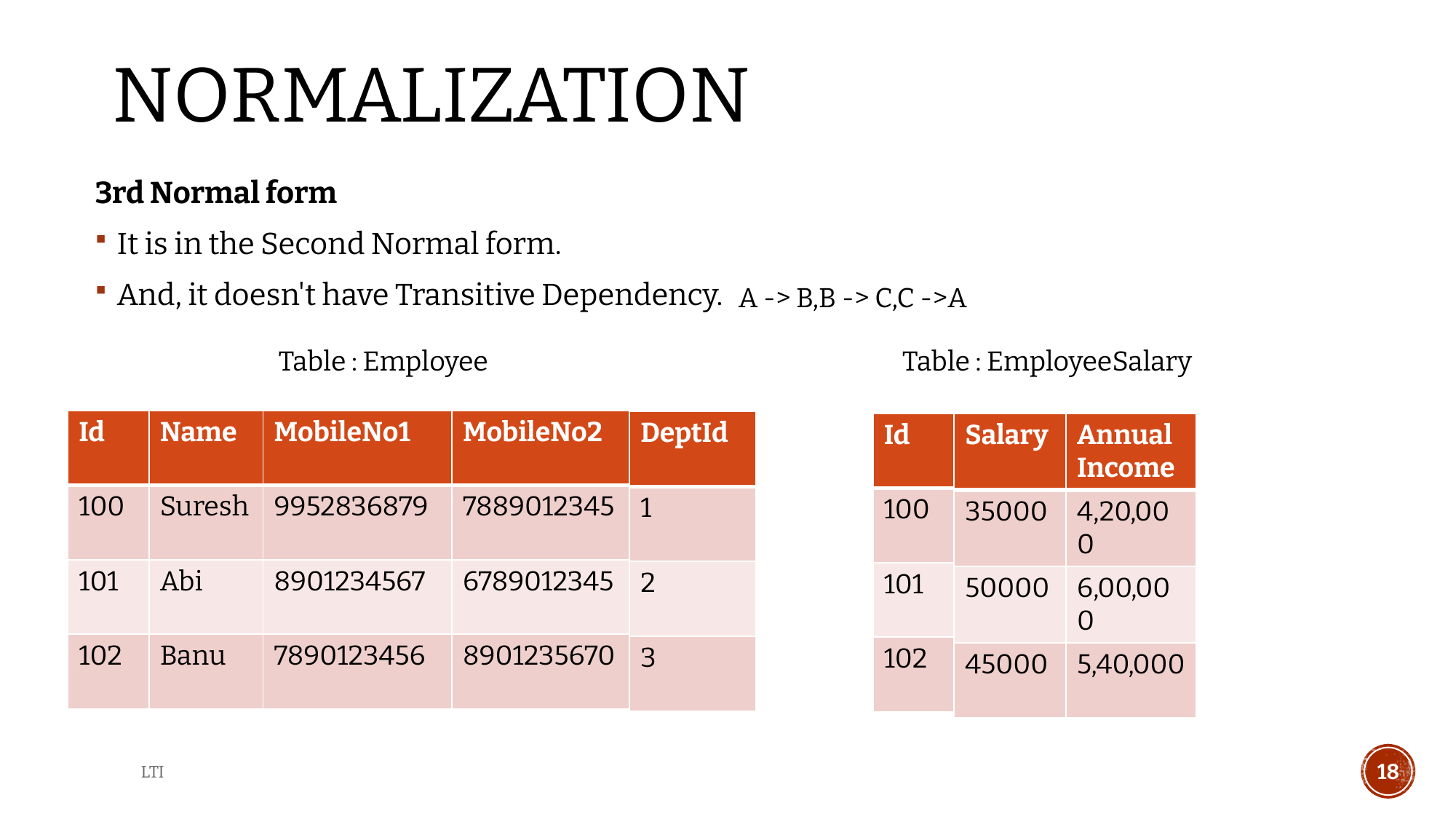

# Normalization
3rd Normal form
It is in the Second Normal form.
And, it doesn't have Transitive Dependency.

A -> B,B -> C,C ->A
Table : Employee
Table : EmployeeSalary
| Id | Name | MobileNo1 | MobileNo2 |
| --- | --- | --- | --- |
| 100 | Suresh | 9952836879 | 7889012345 |
| 101 | Abi | 8901234567 | 6789012345 |
| 102 | Banu | 7890123456 | 8901235670 |
| DeptId |
| --- |
| 1 |
| 2 |
| 3 |
| Id |
| --- |
| 100 |
| 101 |
| 102 |
| Salary | Annual Income |
| --- | --- |
| 35000 | 4,20,000‬ |
| 50000 | 6,00,000‬ |
| 45000 | 5,40,000‬ |
LTI
18